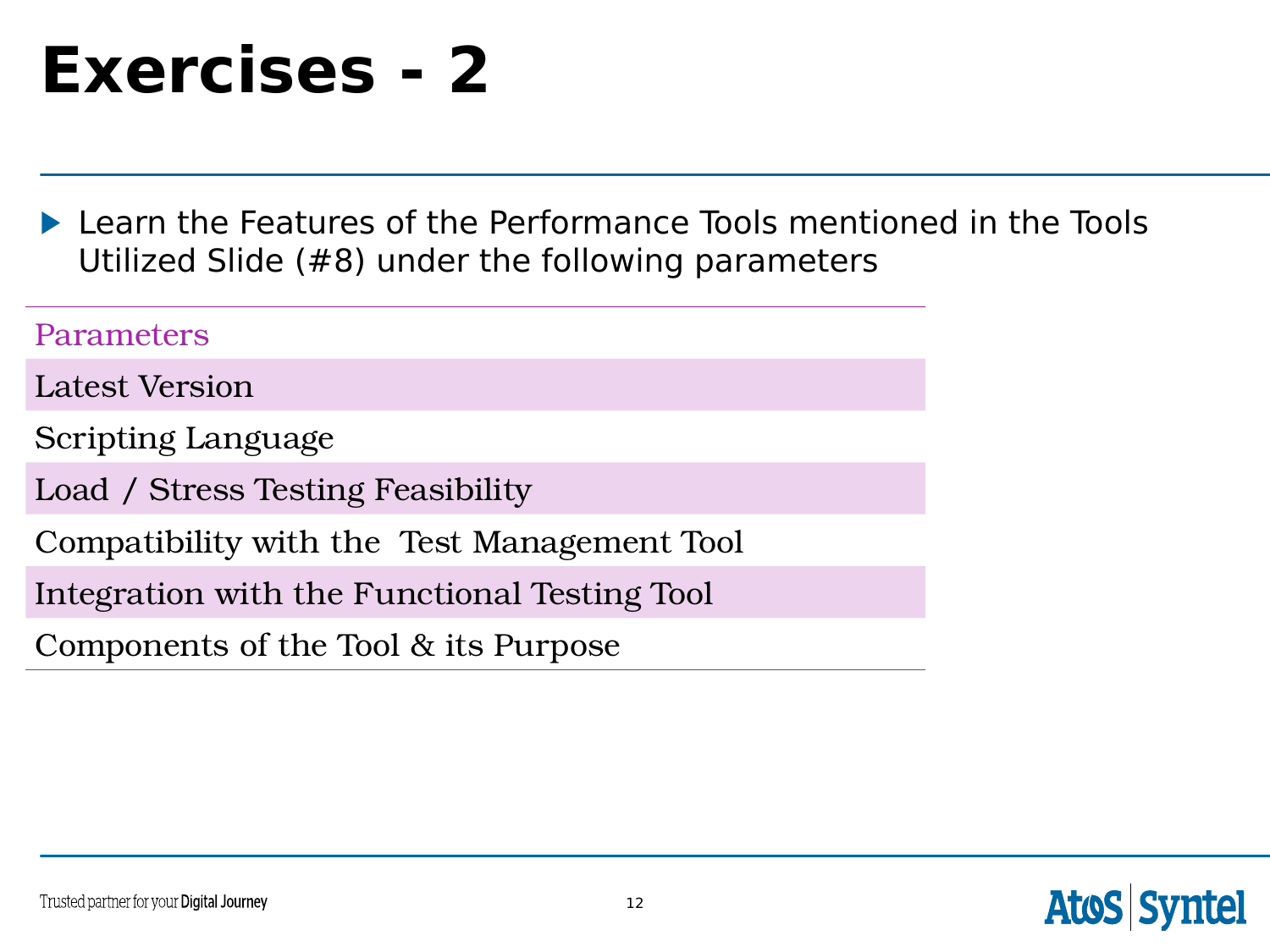

# Exercises - 2
Learn the Features of the Performance Tools mentioned in the Tools Utilized Slide (#8) under the following parameters
| Parameters |
| --- |
| Latest Version |
| Scripting Language |
| Load / Stress Testing Feasibility |
| Compatibility with the Test Management Tool |
| Integration with the Functional Testing Tool |
| Components of the Tool & its Purpose |